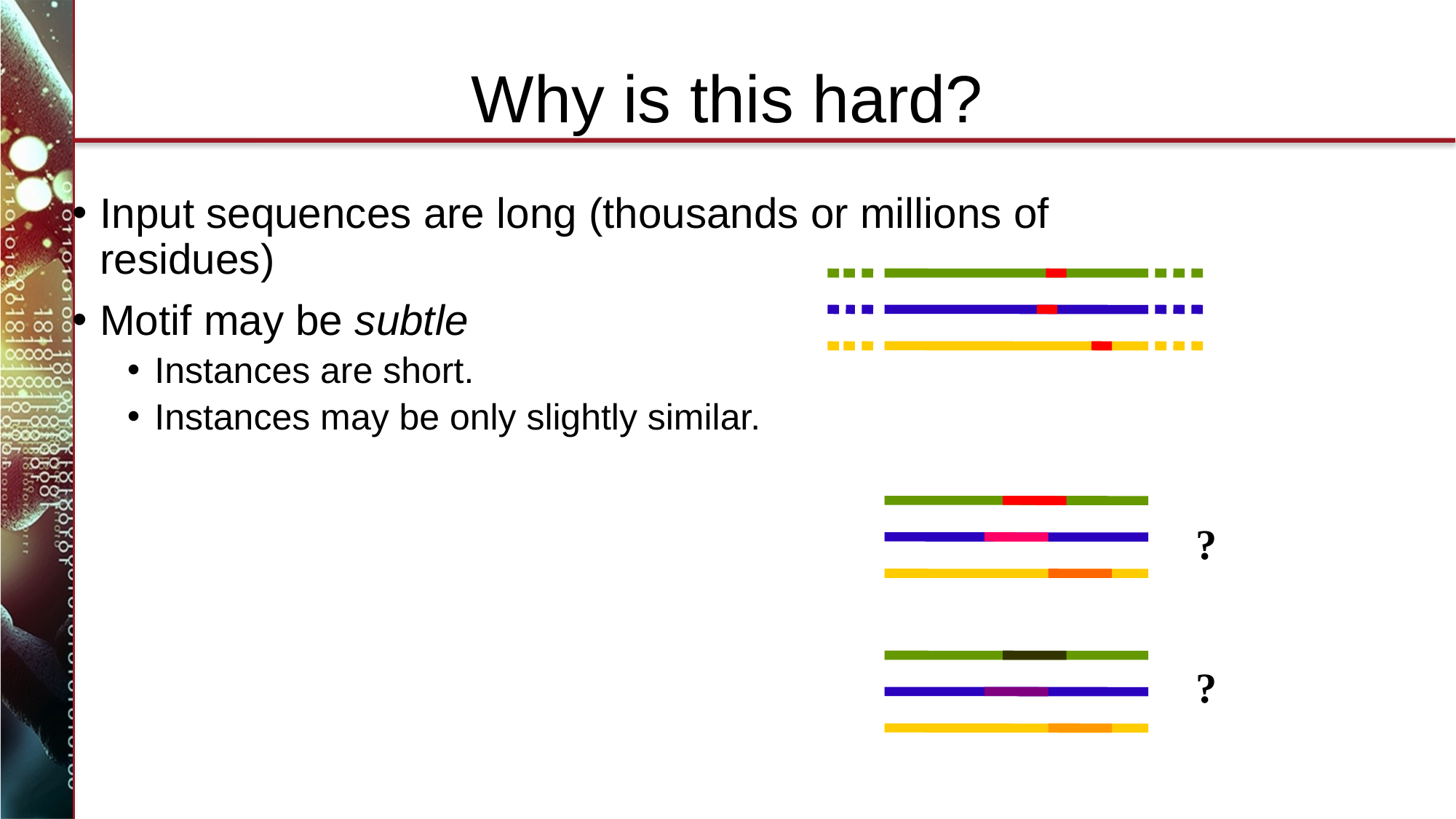

# Why is this hard?
Input sequences are long (thousands or millions of                 residues)
Motif may be subtle
Instances are short.
Instances may be only slightly similar.

?

?